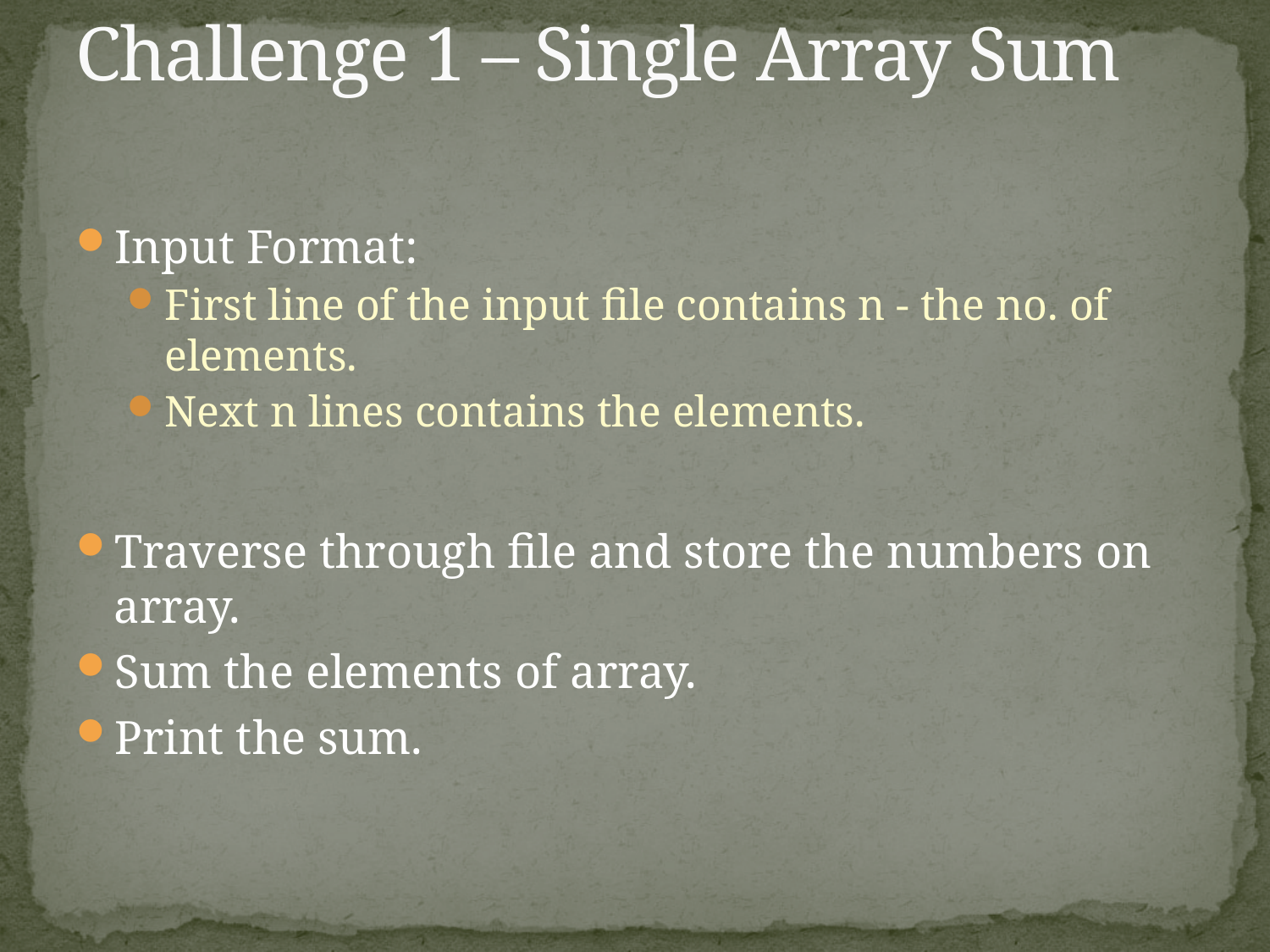

# Challenge 1 – Single Array Sum
Input Format:
First line of the input file contains n - the no. of elements.
Next n lines contains the elements.

Traverse through file and store the numbers on array.
Sum the elements of array.
Print the sum.